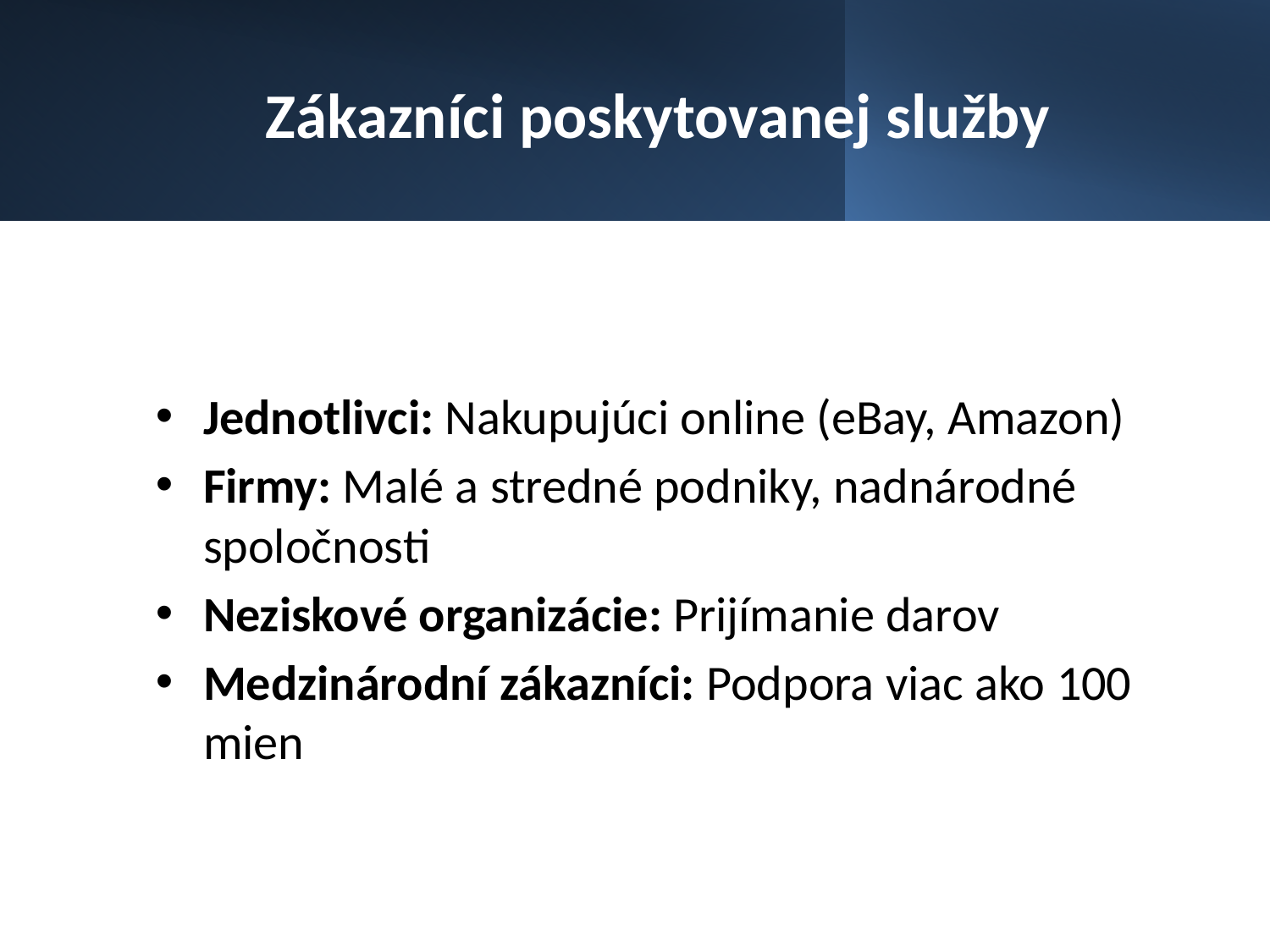

# Zákazníci poskytovanej služby
Jednotlivci: Nakupujúci online (eBay, Amazon)
Firmy: Malé a stredné podniky, nadnárodné spoločnosti
Neziskové organizácie: Prijímanie darov
Medzinárodní zákazníci: Podpora viac ako 100 mien
4